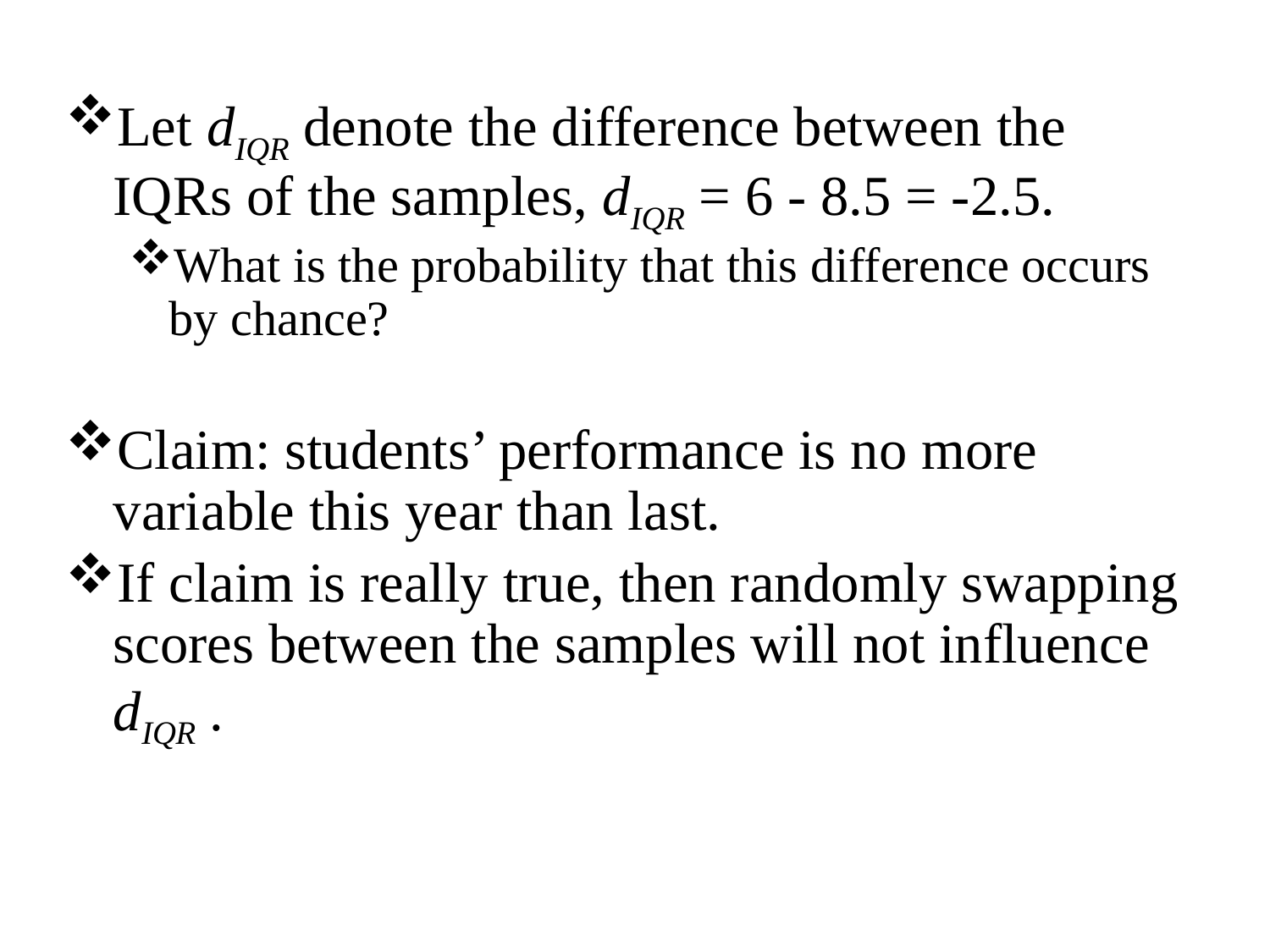

Let dIQR denote the difference between the IQRs of the samples, dIQR = 6 - 8.5 = -2.5.
What is the probability that this difference occurs by chance?

Claim: students’ performance is no more variable this year than last.
If claim is really true, then randomly swapping scores between the samples will not influence dIQR .